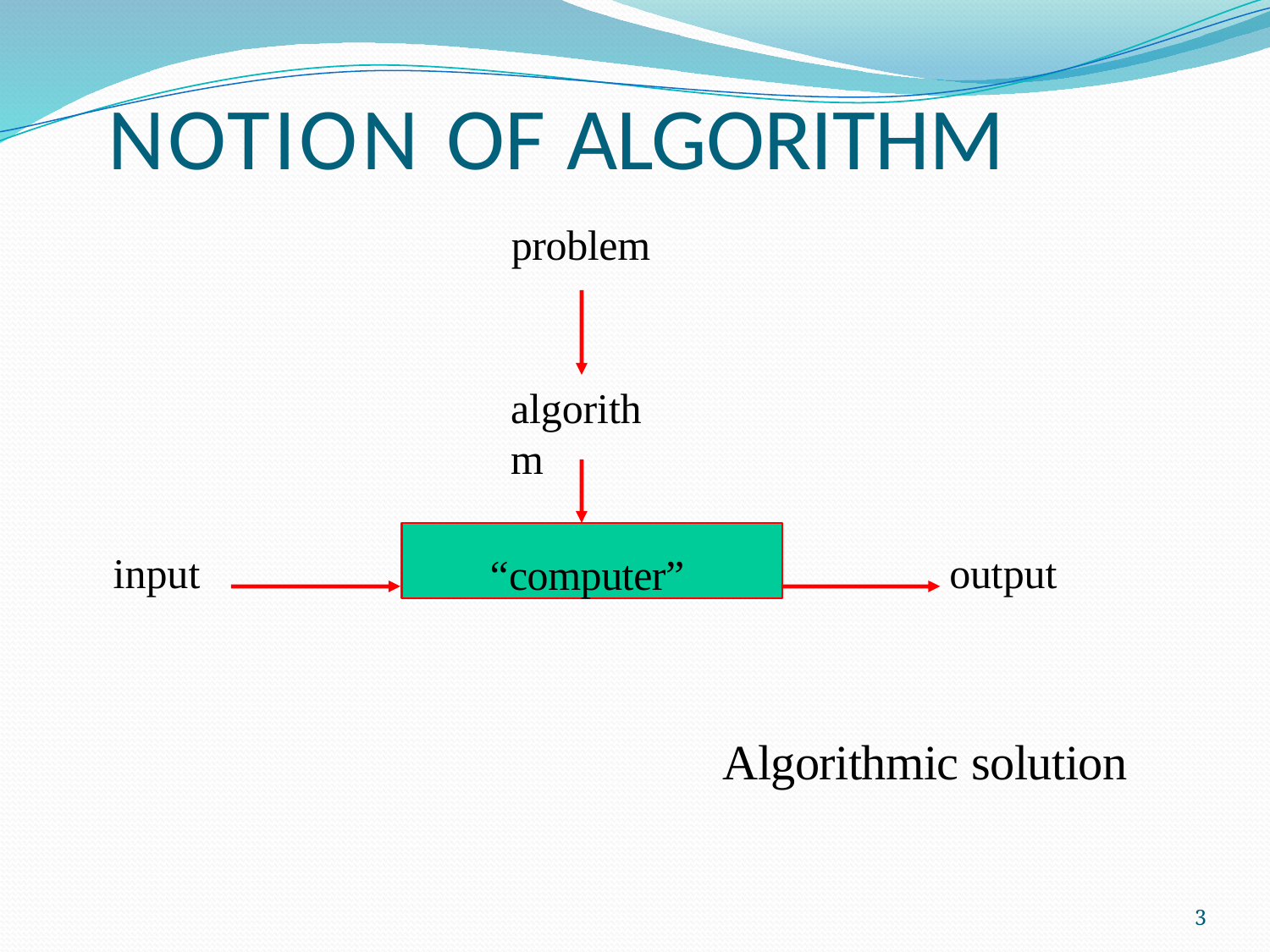

# NOTION OF ALGORITHM
problem

algorithm

“computer”
input
output

Algorithmic solution
3